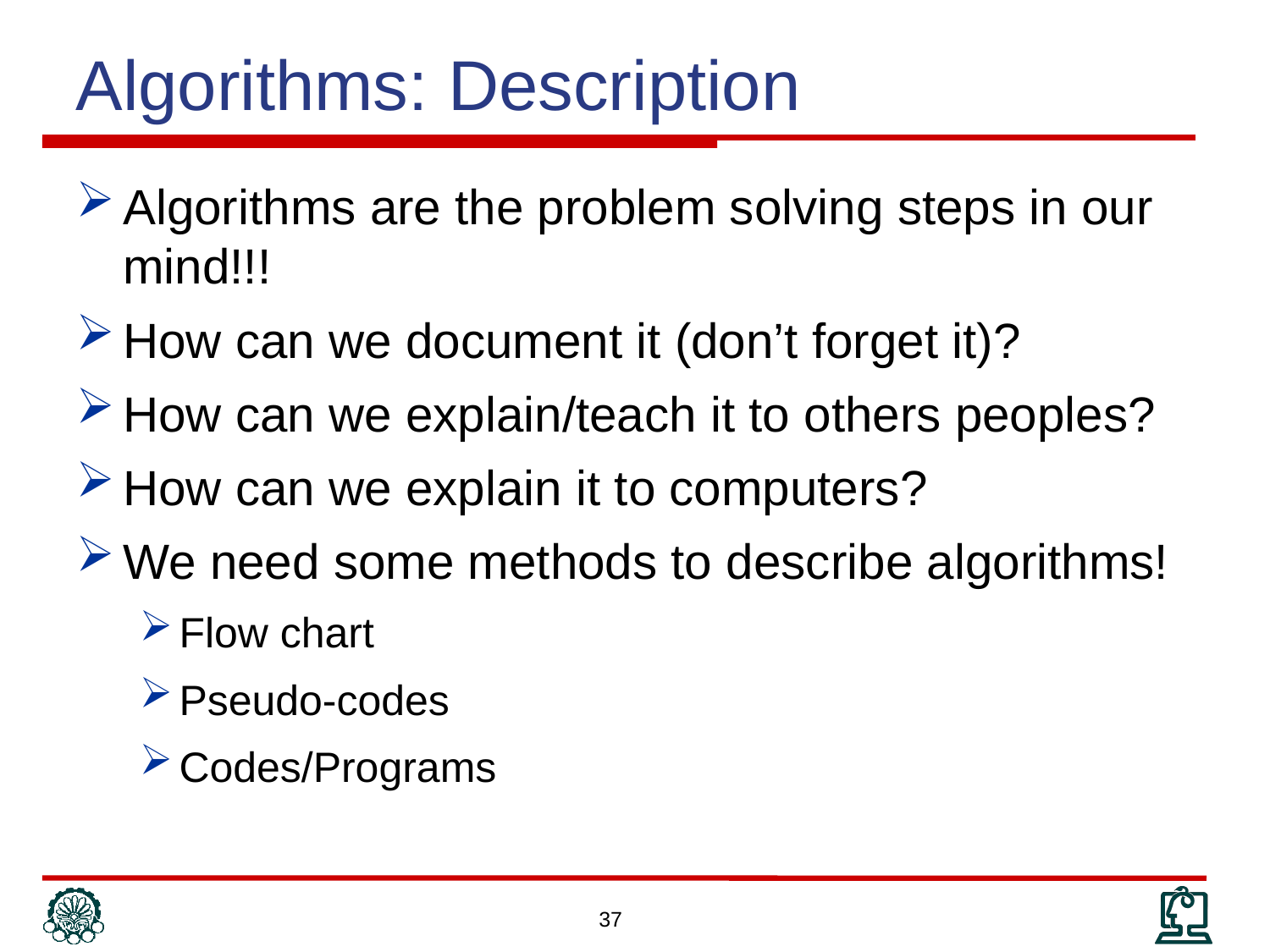

Algorithms: Description
Algorithms are the problem solving steps in our mind!!!
How can we document it (don’t forget it)?
How can we explain/teach it to others peoples?
How can we explain it to computers?
We need some methods to describe algorithms!
Flow chart
Pseudo-codes
Codes/Programs
37